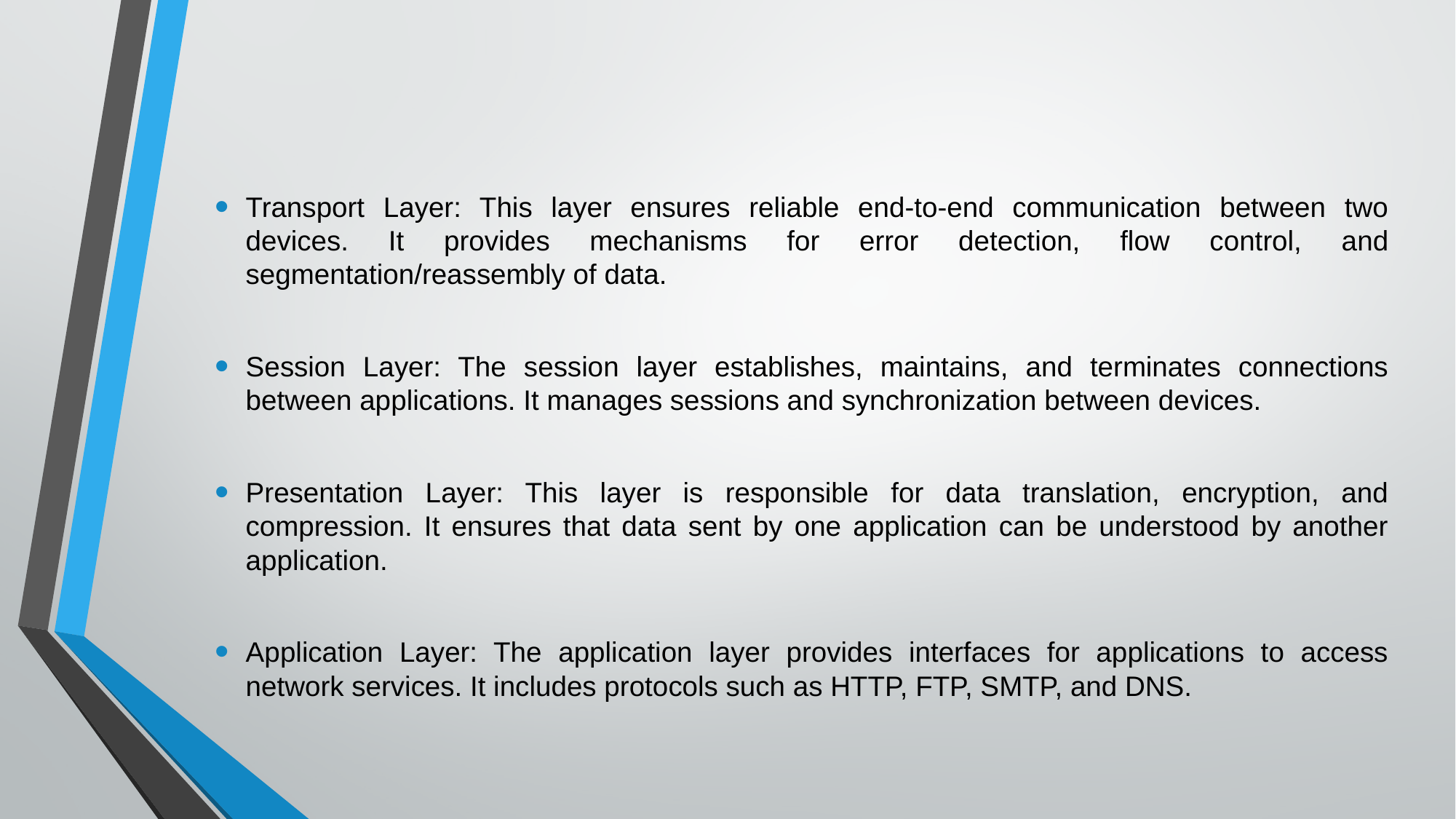

Transport Layer: This layer ensures reliable end-to-end communication between two devices. It provides mechanisms for error detection, flow control, and segmentation/reassembly of data.

Session Layer: The session layer establishes, maintains, and terminates connections between applications. It manages sessions and synchronization between devices.

Presentation Layer: This layer is responsible for data translation, encryption, and compression. It ensures that data sent by one application can be understood by another application.

Application Layer: The application layer provides interfaces for applications to access network services. It includes protocols such as HTTP, FTP, SMTP, and DNS.